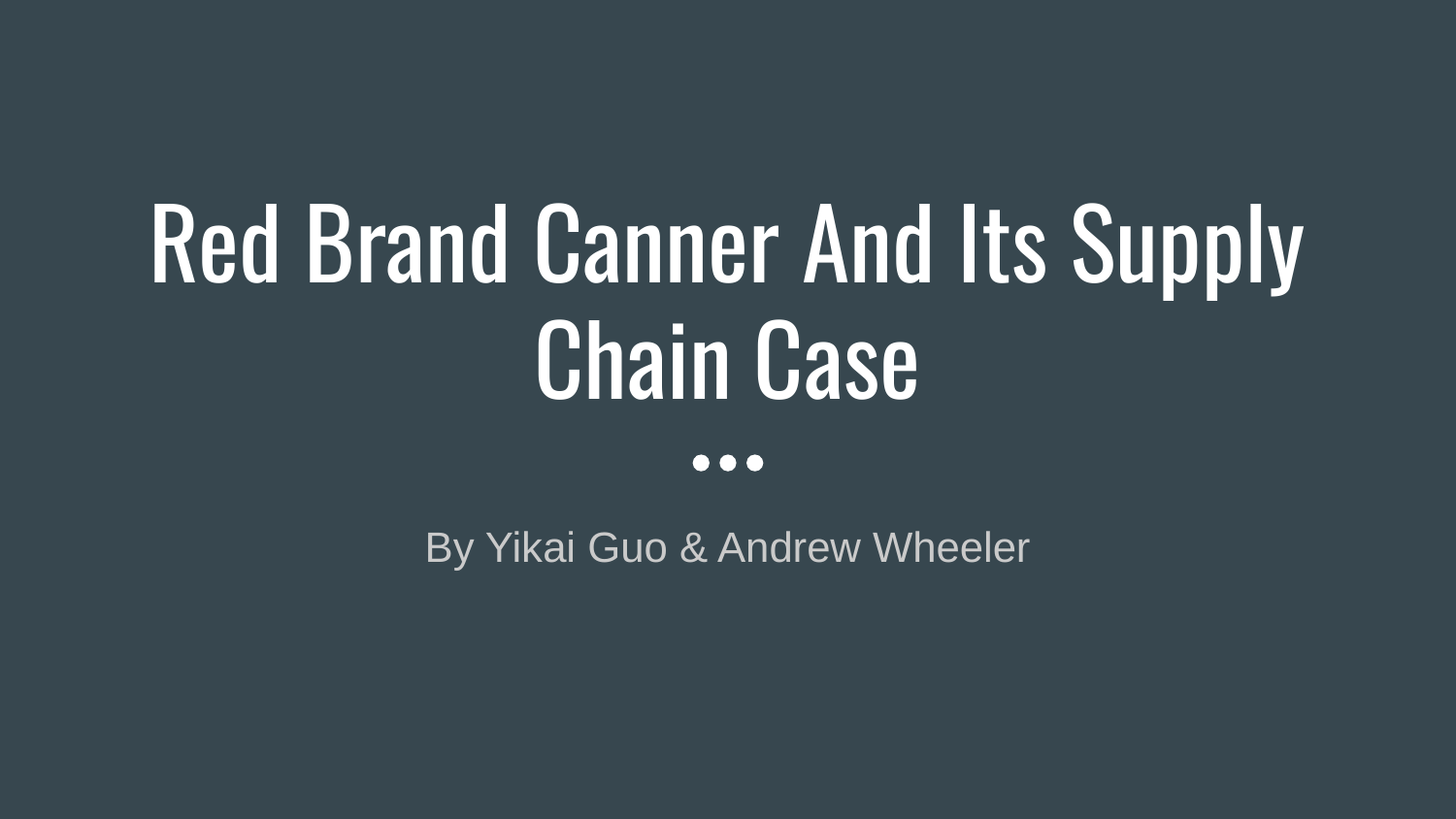

# Red Brand Canner And Its Supply Chain Case
By Yikai Guo & Andrew Wheeler